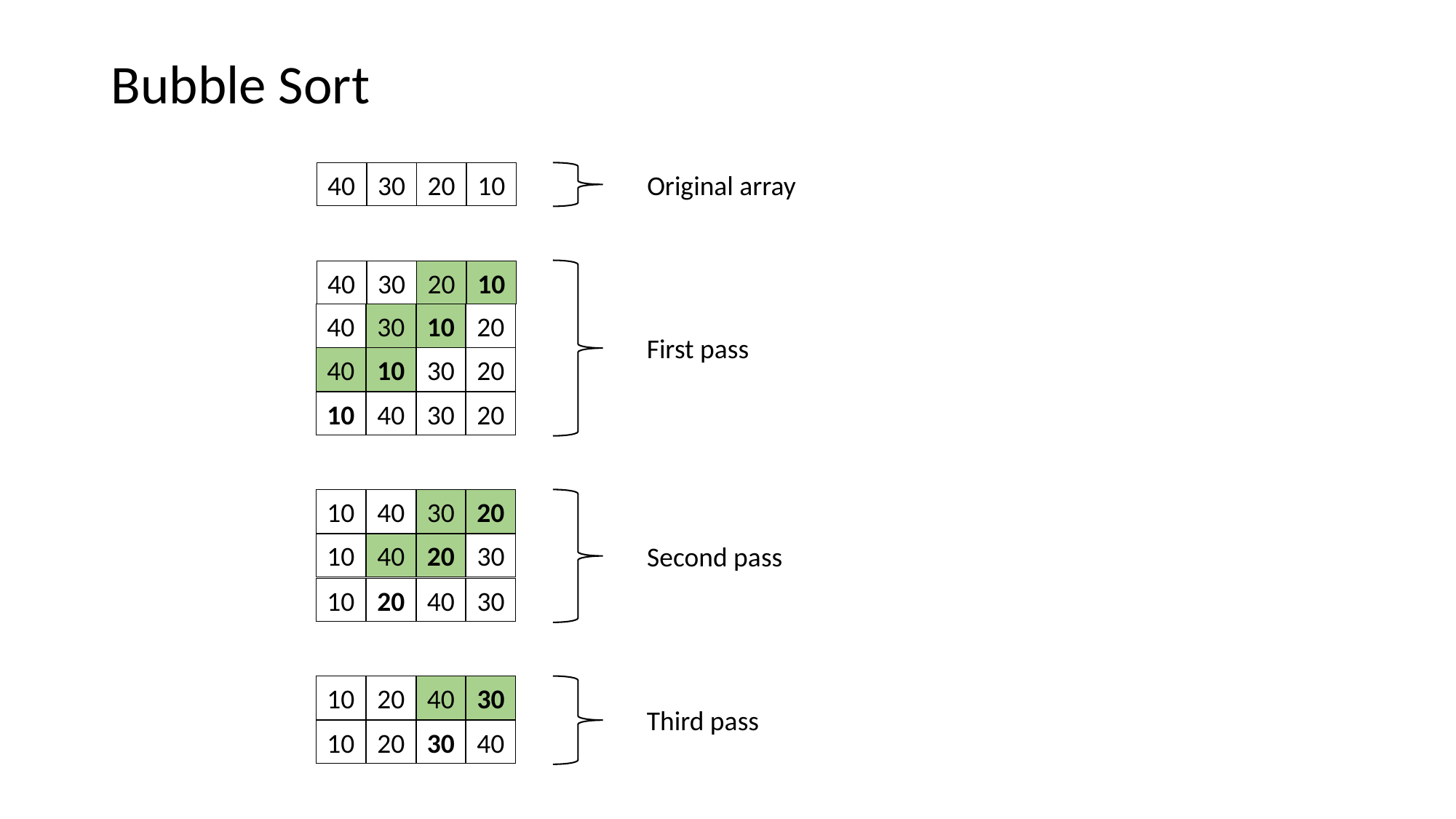

# Bubble Sort
40
30
20
10

Original array

40
30
20
10
40
30
10
20
40
10
30
20
10
40
30
20
First pass
10
40
30
20

10
40
20
30
10
20
40
30
Second pass

10
20
40
30
10
20
30
40
Third pass